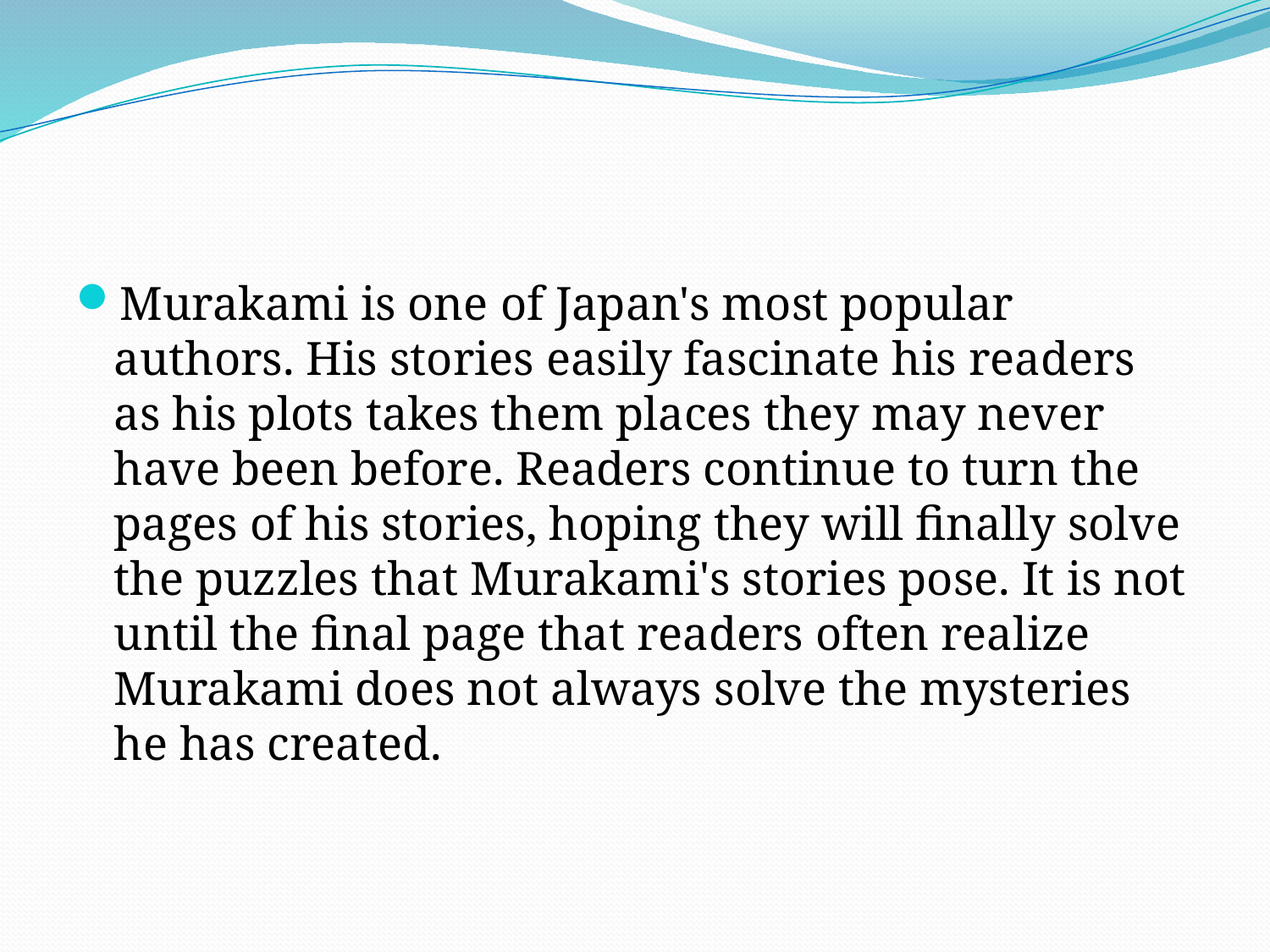

#
Murakami is one of Japan's most popular authors. His stories easily fascinate his readers as his plots takes them places they may never have been before. Readers continue to turn the pages of his stories, hoping they will finally solve the puzzles that Murakami's stories pose. It is not until the final page that readers often realize Murakami does not always solve the mysteries he has created.